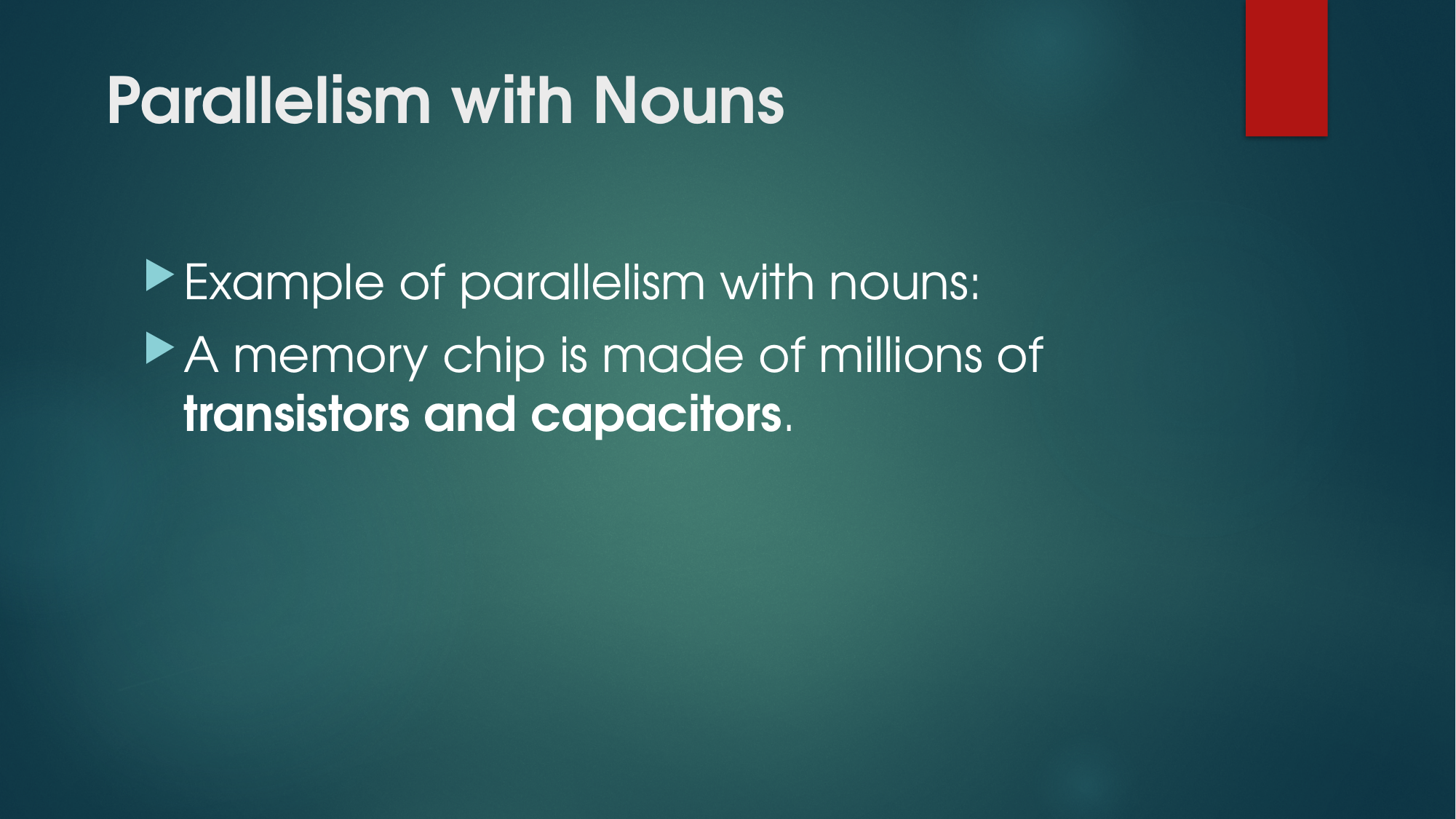

# Parallelism with Nouns
Example of parallelism with nouns:
A memory chip is made of millions of transistors and capacitors.